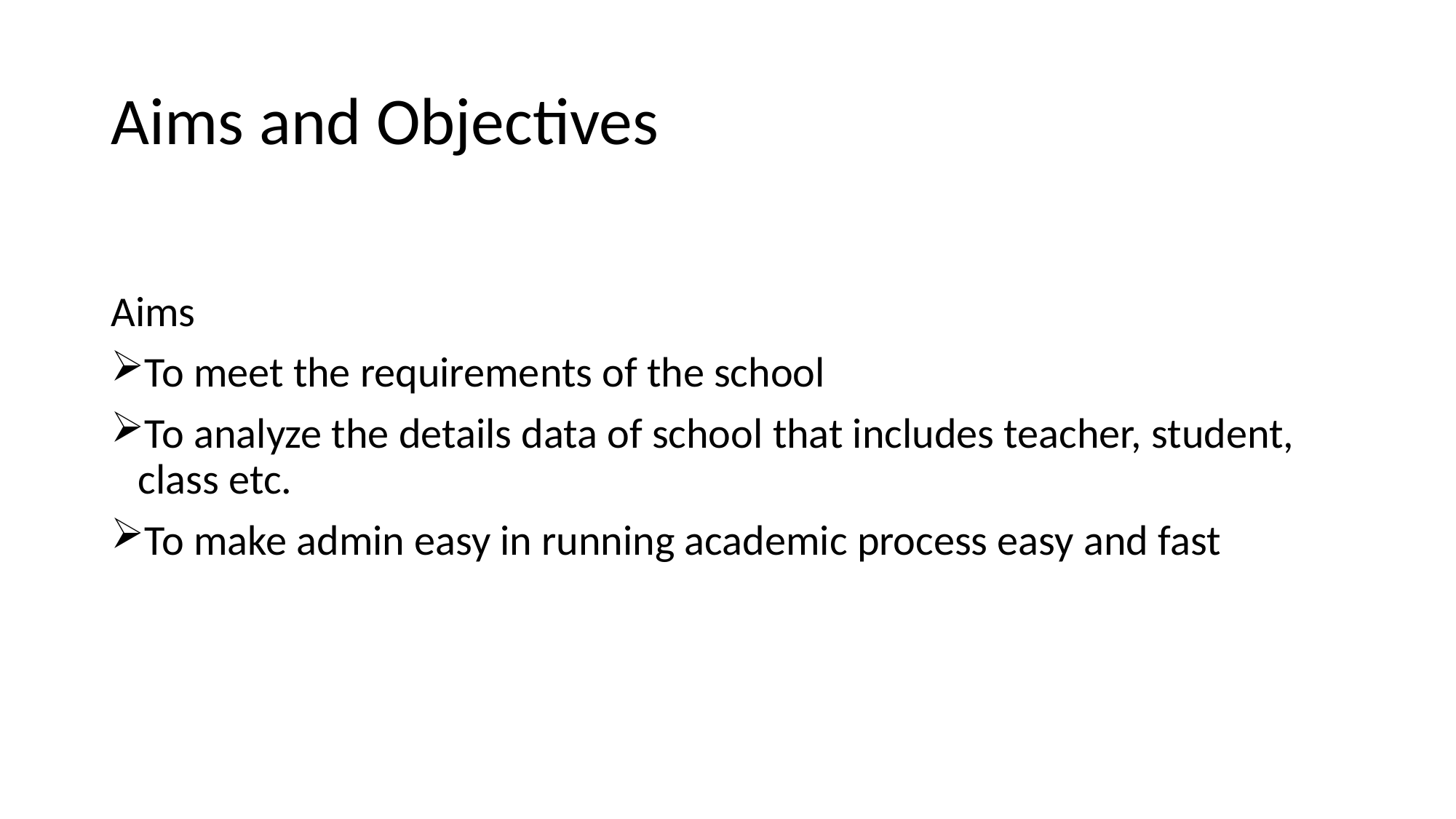

# Aims and Objectives

Aims
To meet the requirements of the school
To analyze the details data of school that includes teacher, student, class etc.
To make admin easy in running academic process easy and fast